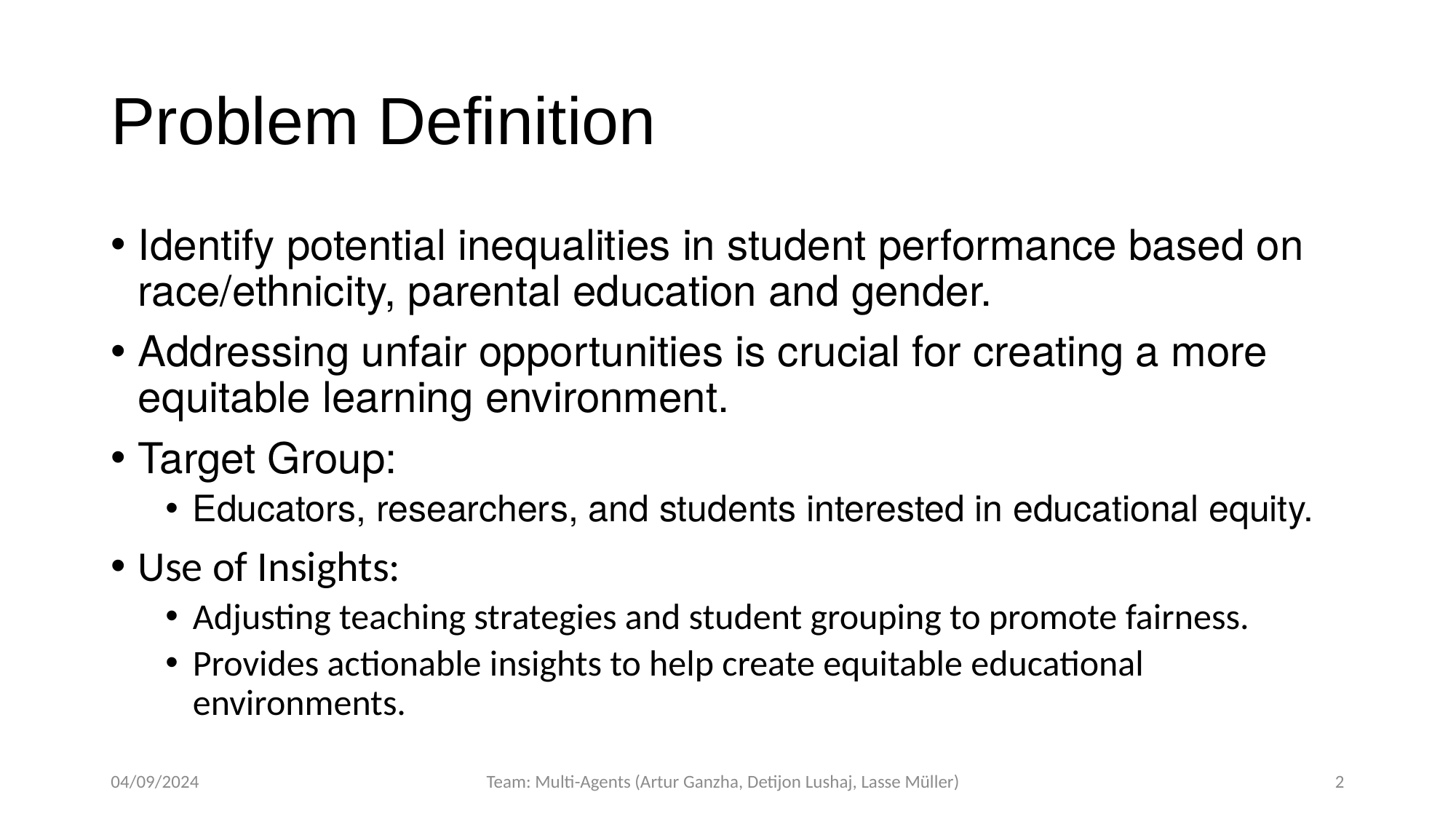

# Problem Definition
Identify potential inequalities in student performance based on race/ethnicity, parental education and gender.
Addressing unfair opportunities is crucial for creating a more equitable learning environment.
Target Group:
Educators, researchers, and students interested in educational equity.
Use of Insights:
Adjusting teaching strategies and student grouping to promote fairness.
Provides actionable insights to help create equitable educational environments.
04/09/2024
Team: Multi-Agents (Artur Ganzha, Detijon Lushaj, Lasse Müller)
2